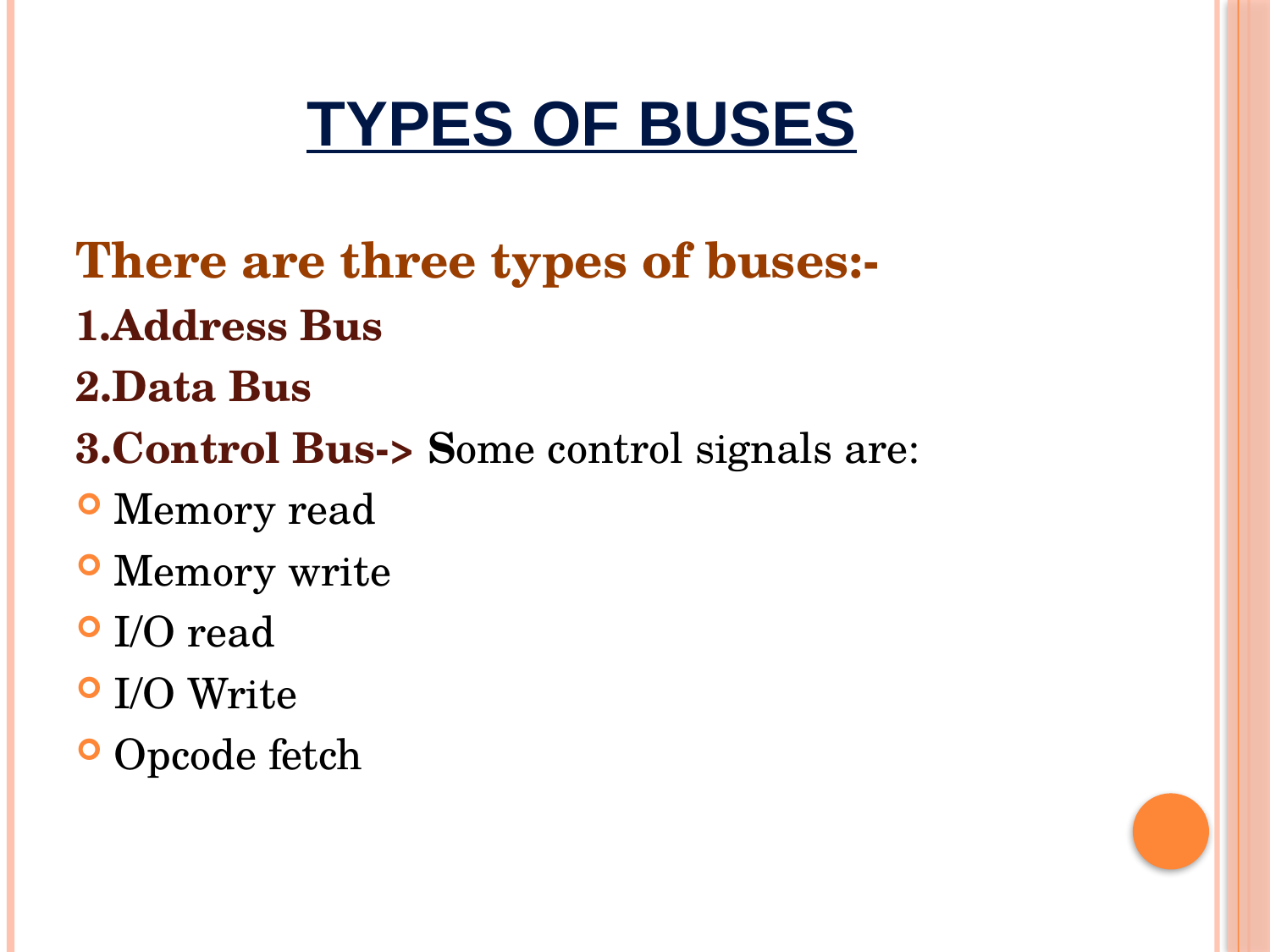

# TYPES OF BUSES
There are three types of buses:-
1.Address Bus
2.Data Bus
3.Control Bus-> Some control signals are:
Memory read
Memory write
I/O read
I/O Write
Opcode fetch